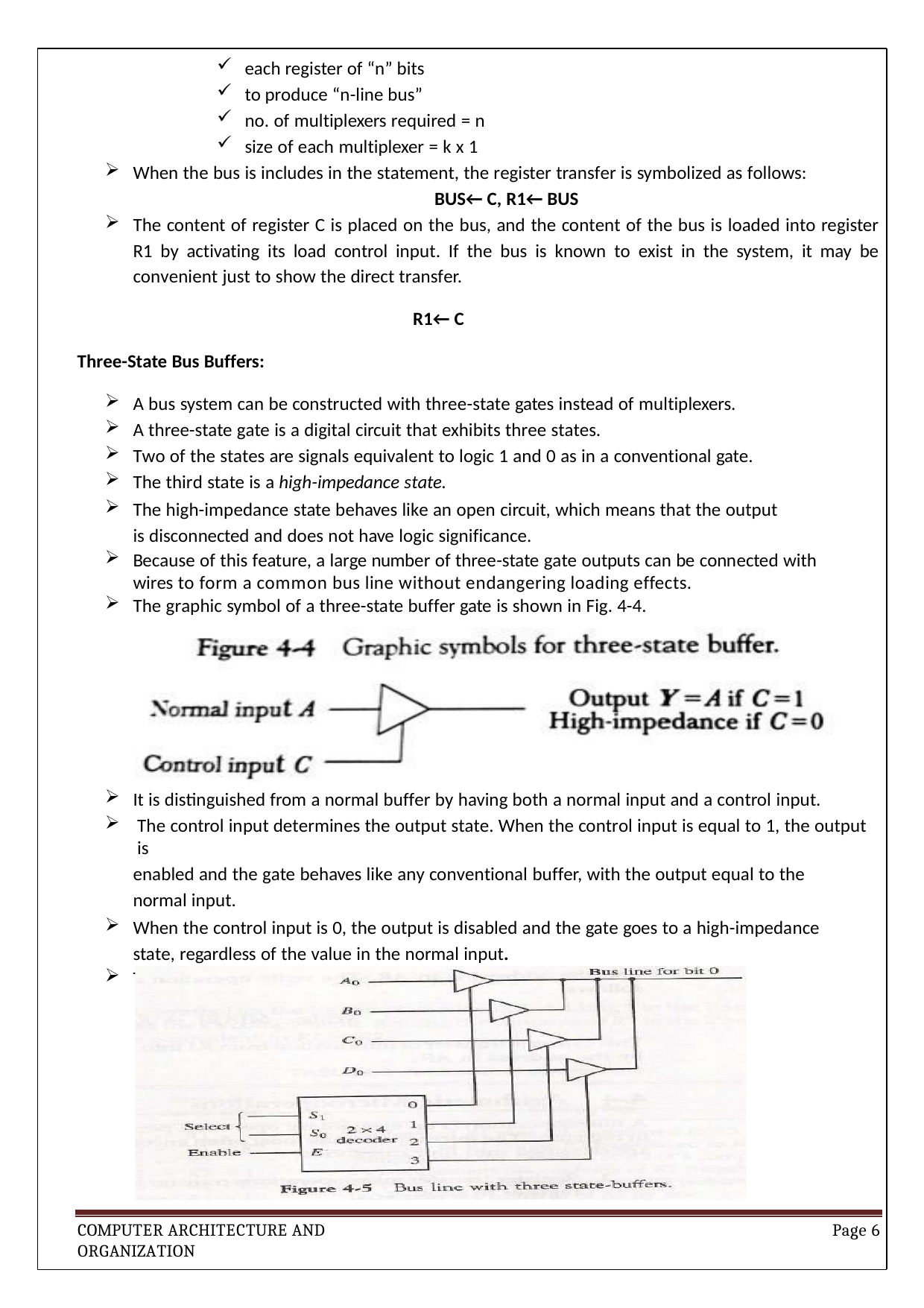

each register of “n” bits
to produce “n-line bus”
no. of multiplexers required = n
size of each multiplexer = k x 1
When the bus is includes in the statement, the register transfer is symbolized as follows:
BUS← C, R1← BUS
The content of register C is placed on the bus, and the content of the bus is loaded into register R1 by activating its load control input. If the bus is known to exist in the system, it may be convenient just to show the direct transfer.

R1← C

Three-State Bus Buffers:

A bus system can be constructed with three-state gates instead of multiplexers.
A three-state gate is a digital circuit that exhibits three states.
Two of the states are signals equivalent to logic 1 and 0 as in a conventional gate.
The third state is a high-impedance state.
The high-impedance state behaves like an open circuit, which means that the output is disconnected and does not have logic significance.
Because of this feature, a large number of three-state gate outputs can be connected with wires to form a common bus line without endangering loading effects.
The graphic symbol of a three-state buffer gate is shown in Fig. 4-4.

It is distinguished from a normal buffer by having both a normal input and a control input.
The control input determines the output state. When the control input is equal to 1, the output is
enabled and the gate behaves like any conventional buffer, with the output equal to the normal input.
When the control input is 0, the output is disabled and the gate goes to a high-impedance state, regardless of the value in the normal input.
The construction of a bus system with three-state buffers is shown in Fig. 4

COMPUTER ARCHITECTURE AND ORGANIZATION
Page 6